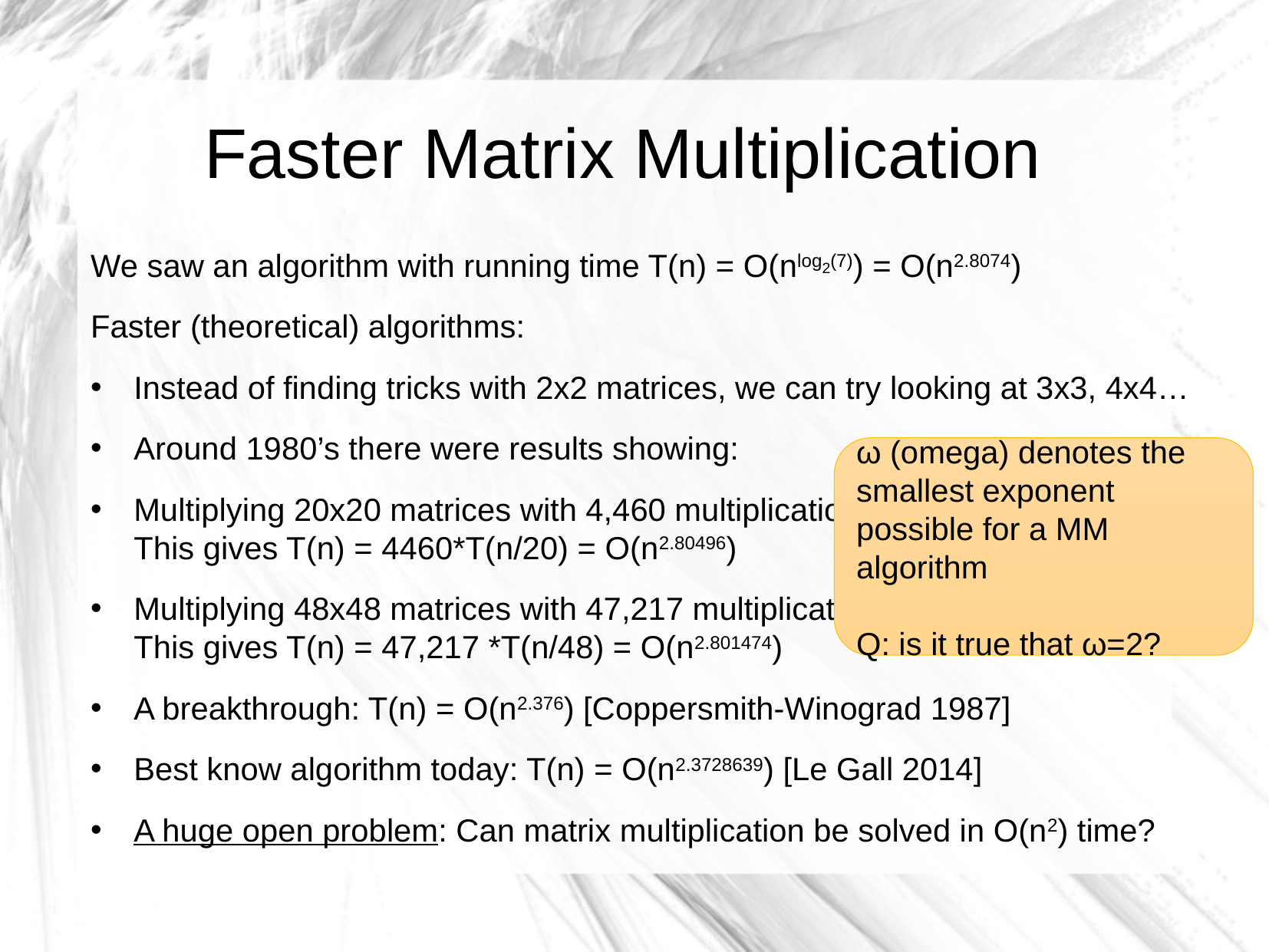

Faster Matrix Multiplication
We saw an algorithm with running time T(n) = O(nlog2(7)) = O(n2.8074)
Faster (theoretical) algorithms:
Instead of finding tricks with 2x2 matrices, we can try looking at 3x3, 4x4…
Around 1980’s there were results showing:
Multiplying 20x20 matrices with 4,460 multiplications.
This gives T(n) = 4460*T(n/20) = O(n2.80496)
Multiplying 48x48 matrices with 47,217 multiplications.
This gives T(n) = 47,217 *T(n/48) = O(n2.801474)
A breakthrough: T(n) = O(n2.376) [Coppersmith-Winograd 1987]
Best know algorithm today: T(n) = O(n2.3728639) [Le Gall 2014]
A huge open problem: Can matrix multiplication be solved in O(n2) time?
ω (omega) denotes the smallest exponent possible for a MM algorithm

Q: is it true that ω=2?